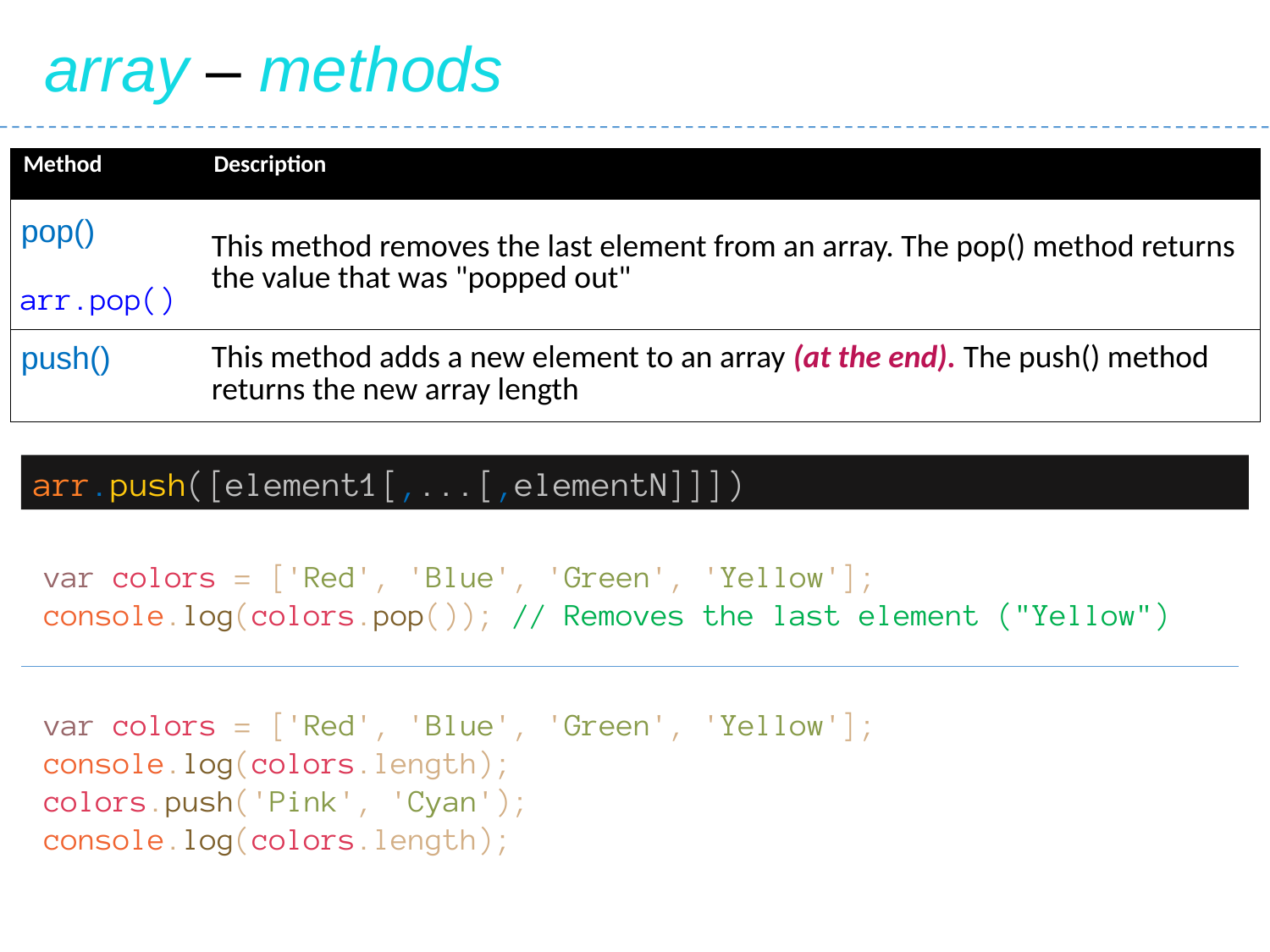

array – methods
| Method | Description |
| --- | --- |
| pop() arr.pop() | This method removes the last element from an array. The pop() method returns the value that was "popped out" |
| push() | This method adds a new element to an array (at the end). The push() method returns the new array length |
arr.push([element1[,...[,elementN]]])
var colors = ['Red', 'Blue', 'Green', 'Yellow'];
console.log(colors.pop()); // Removes the last element ("Yellow")
var colors = ['Red', 'Blue', 'Green', 'Yellow'];
console.log(colors.length);
colors.push('Pink', 'Cyan');
console.log(colors.length);